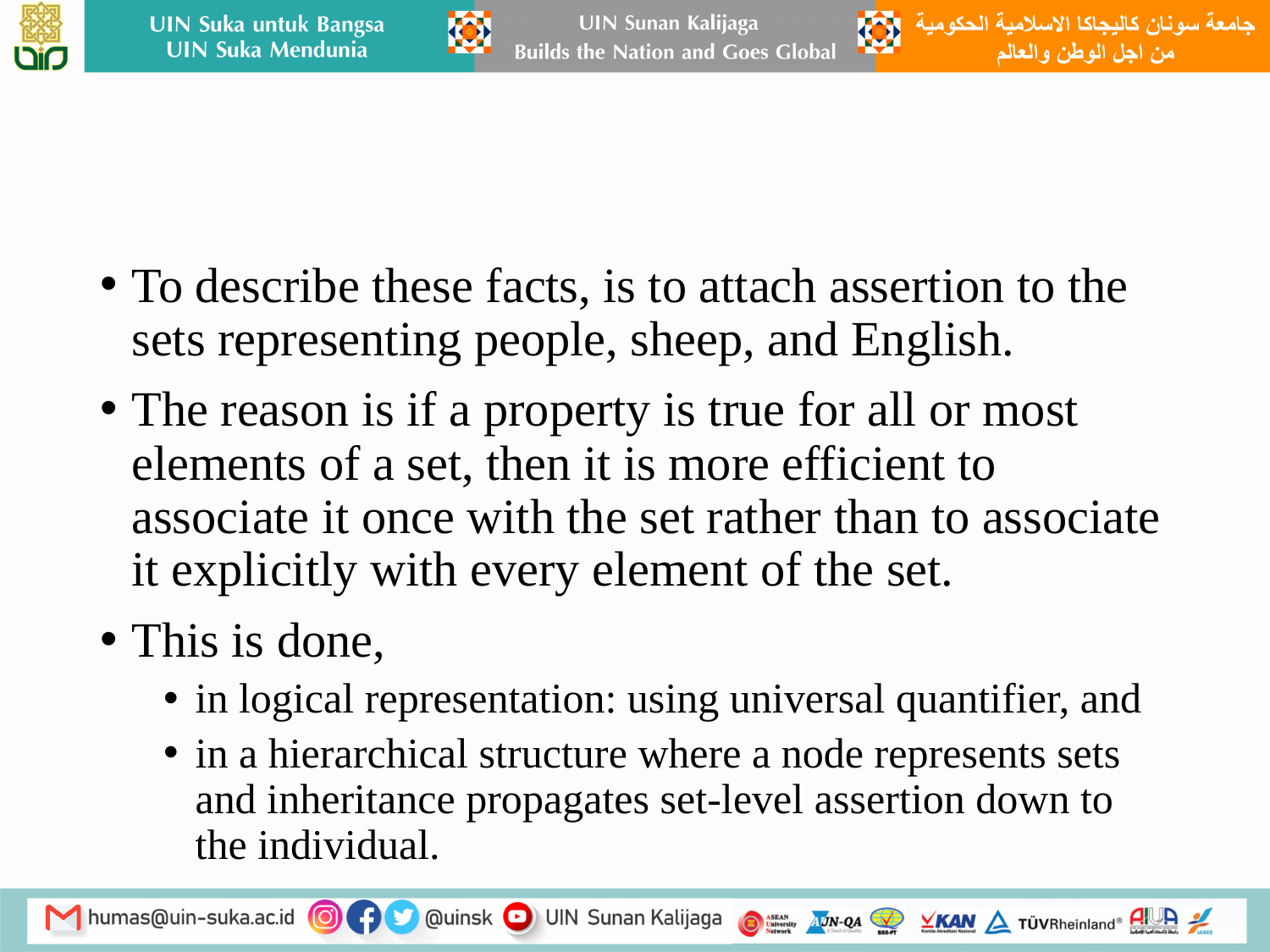

#
To describe these facts, is to attach assertion to the sets representing people, sheep, and English.
The reason is if a property is true for all or most elements of a set, then it is more efficient to associate it once with the set rather than to associate it explicitly with every element of the set.
This is done,
in logical representation: using universal quantifier, and
in a hierarchical structure where a node represents sets and inheritance propagates set-level assertion down to the individual.